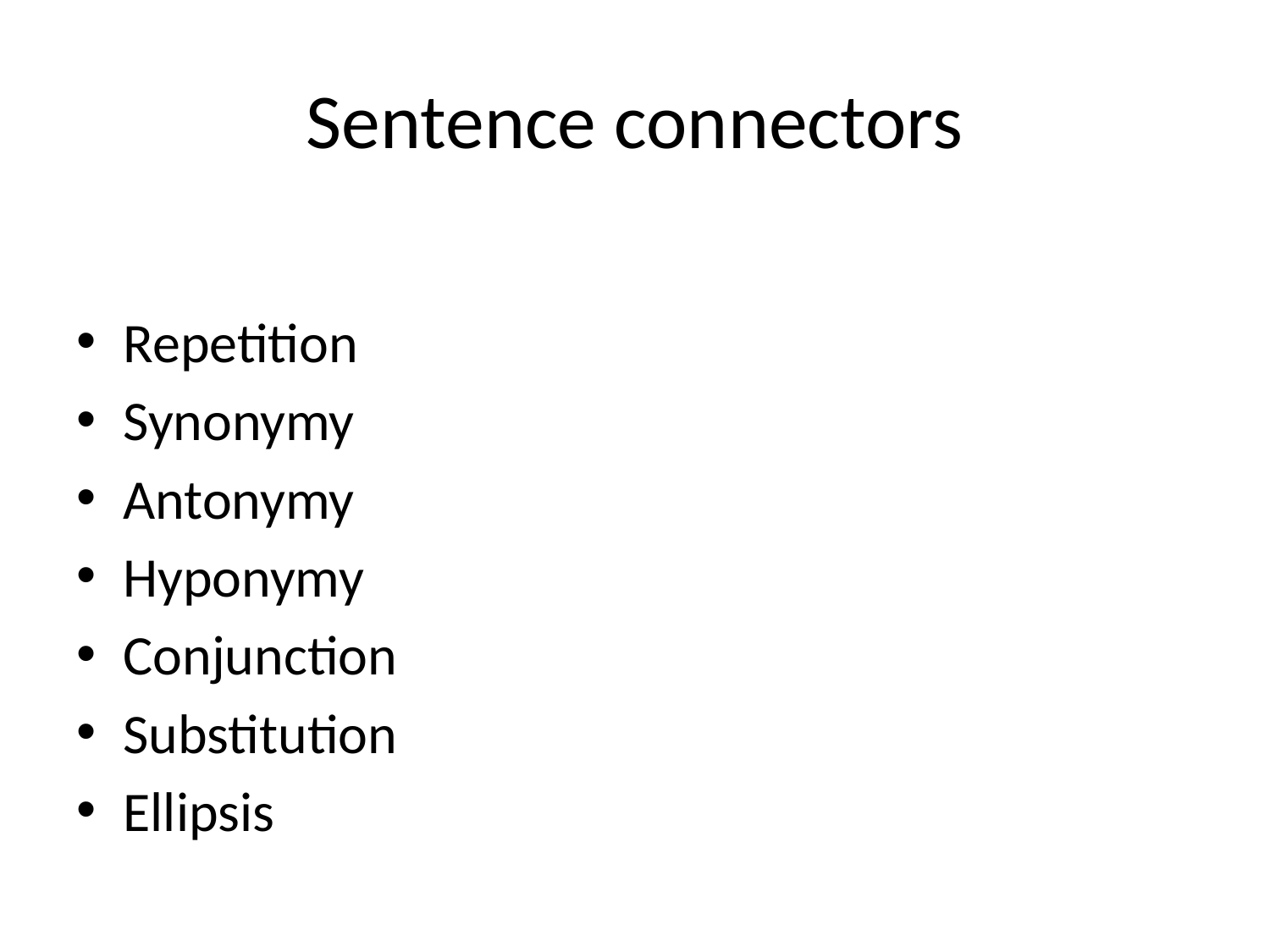

# Sentence connectors

Repetition
Synonymy
Antonymy
Hyponymy
Conjunction
Substitution
Ellipsis